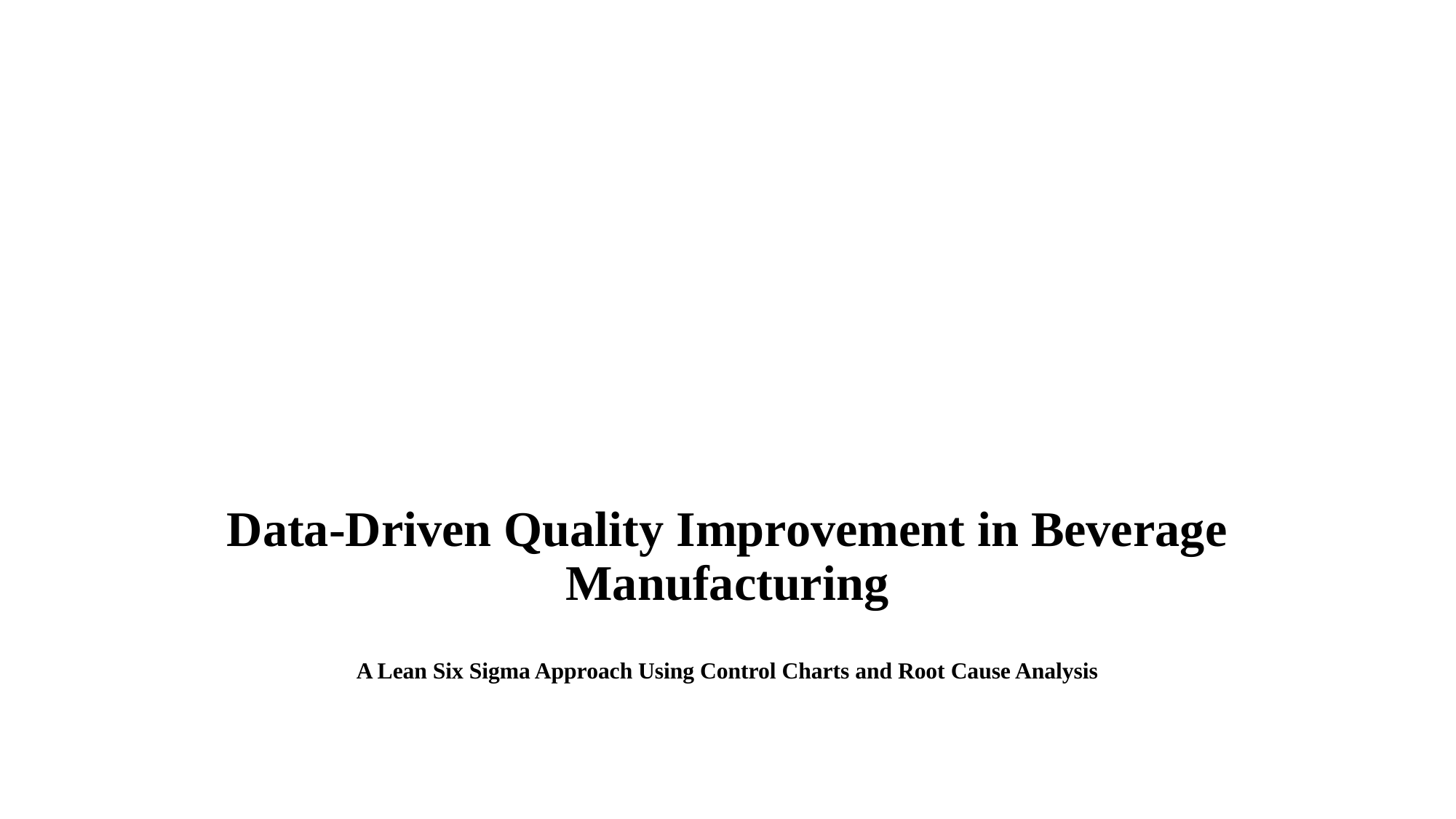

# Data-Driven Quality Improvement in Beverage Manufacturing A Lean Six Sigma Approach Using Control Charts and Root Cause Analysis